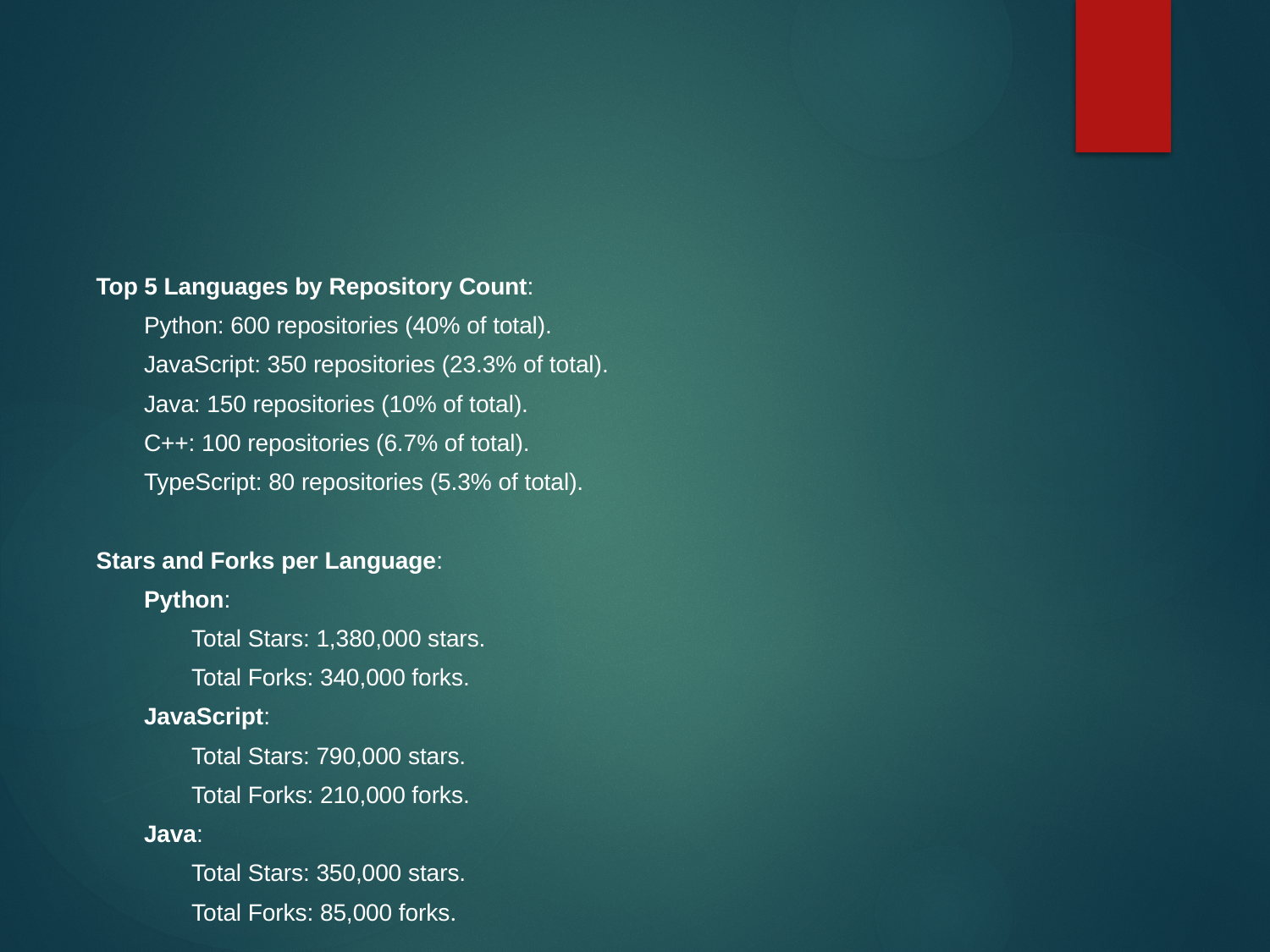

Top 5 Languages by Repository Count:
Python: 600 repositories (40% of total).
JavaScript: 350 repositories (23.3% of total).
Java: 150 repositories (10% of total).
C++: 100 repositories (6.7% of total).
TypeScript: 80 repositories (5.3% of total).

Stars and Forks per Language:
Python:
Total Stars: 1,380,000 stars.
Total Forks: 340,000 forks.
JavaScript:
Total Stars: 790,000 stars.
Total Forks: 210,000 forks.
Java:
Total Stars: 350,000 stars.
Total Forks: 85,000 forks.

Time difference between the creation date and last updated difference:
Average :969 days
Maximum:5761 days